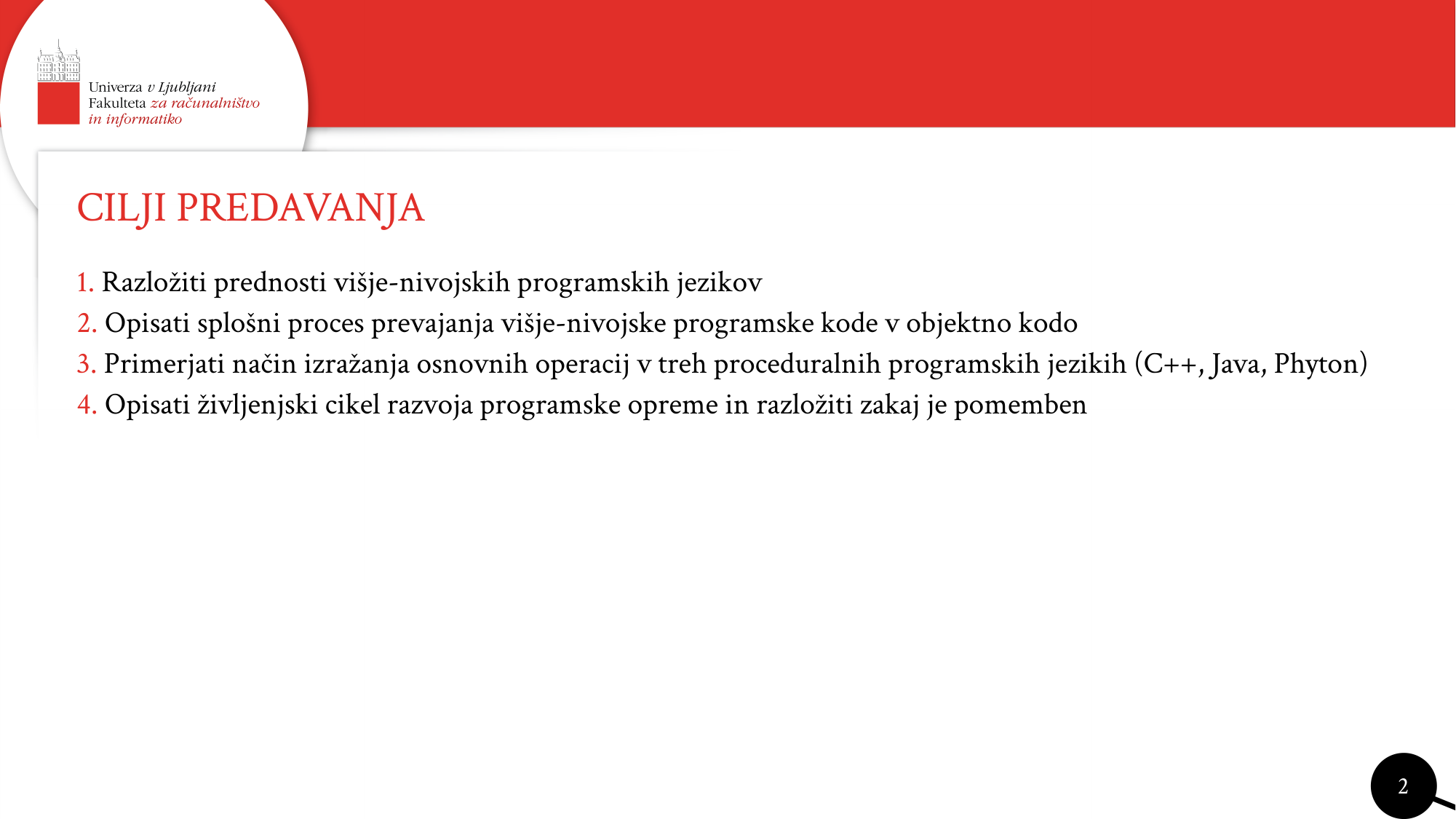

# CILJI PREDAVANJA
1. Razložiti prednosti višje-nivojskih programskih jezikov
2. Opisati splošni proces prevajanja višje-nivojske programske kode v objektno kodo
3. Primerjati način izražanja osnovnih operacij v treh proceduralnih programskih jezikih (C++, Java, Phyton)
4. Opisati življenjski cikel razvoja programske opreme in razložiti zakaj je pomemben

2